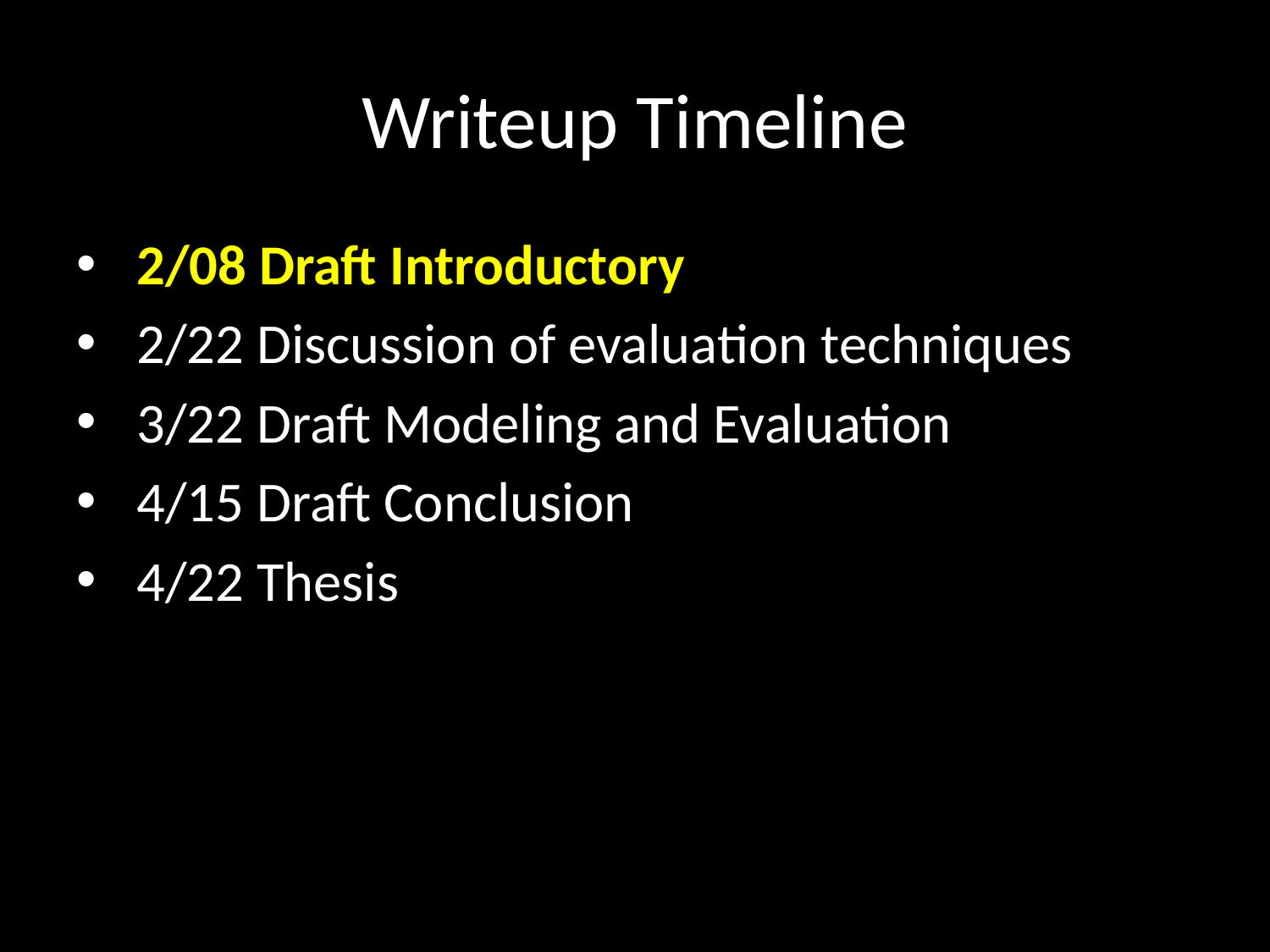

# Writeup Timeline
 2/08 Draft Introductory
 2/22 Discussion of evaluation techniques
 3/22 Draft Modeling and Evaluation
 4/15 Draft Conclusion
 4/22 Thesis